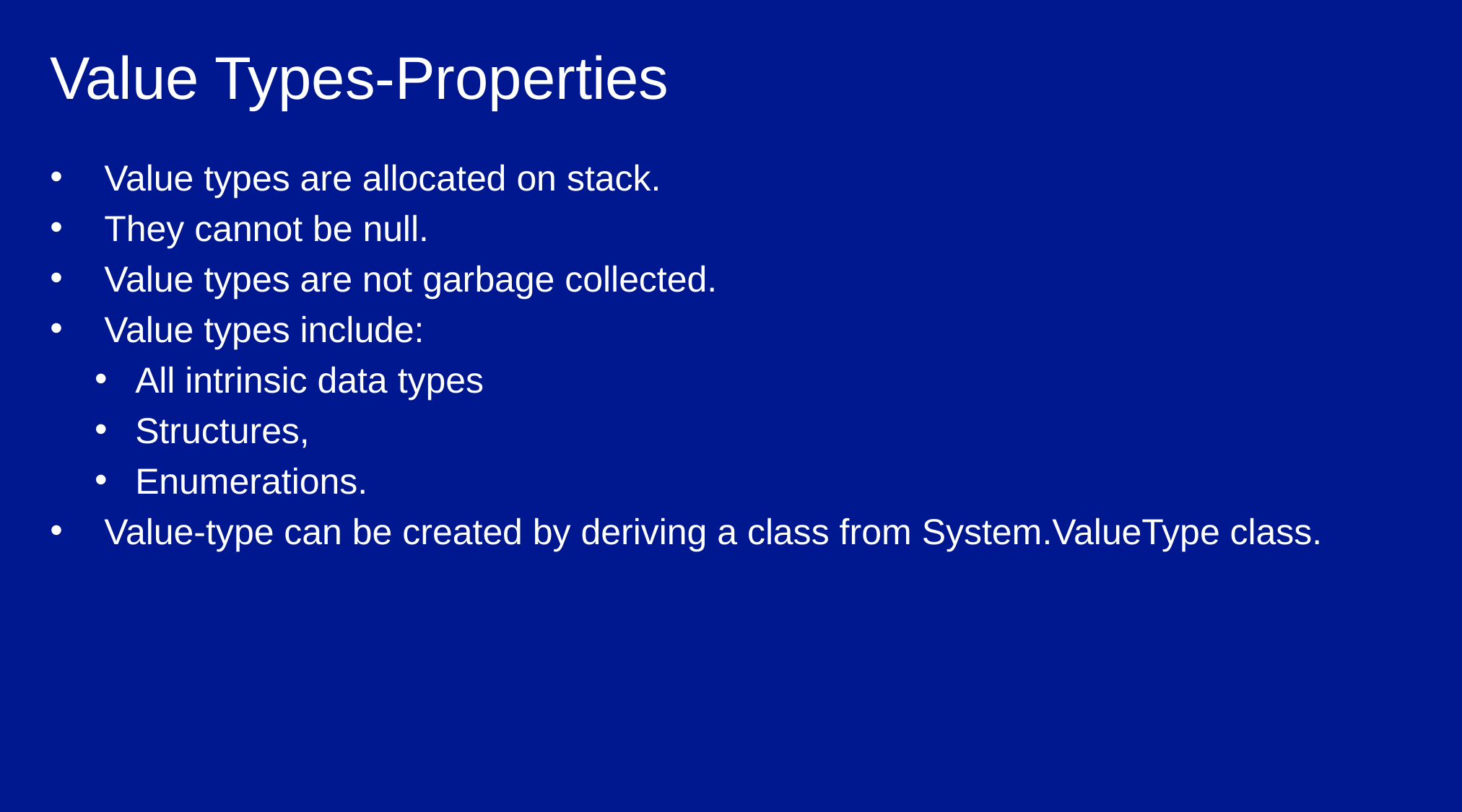

# Value Types-Properties
Value types are allocated on stack.
They cannot be null.
Value types are not garbage collected.
Value types include:
All intrinsic data types
Structures,
Enumerations.
Value-type can be created by deriving a class from System.ValueType class.